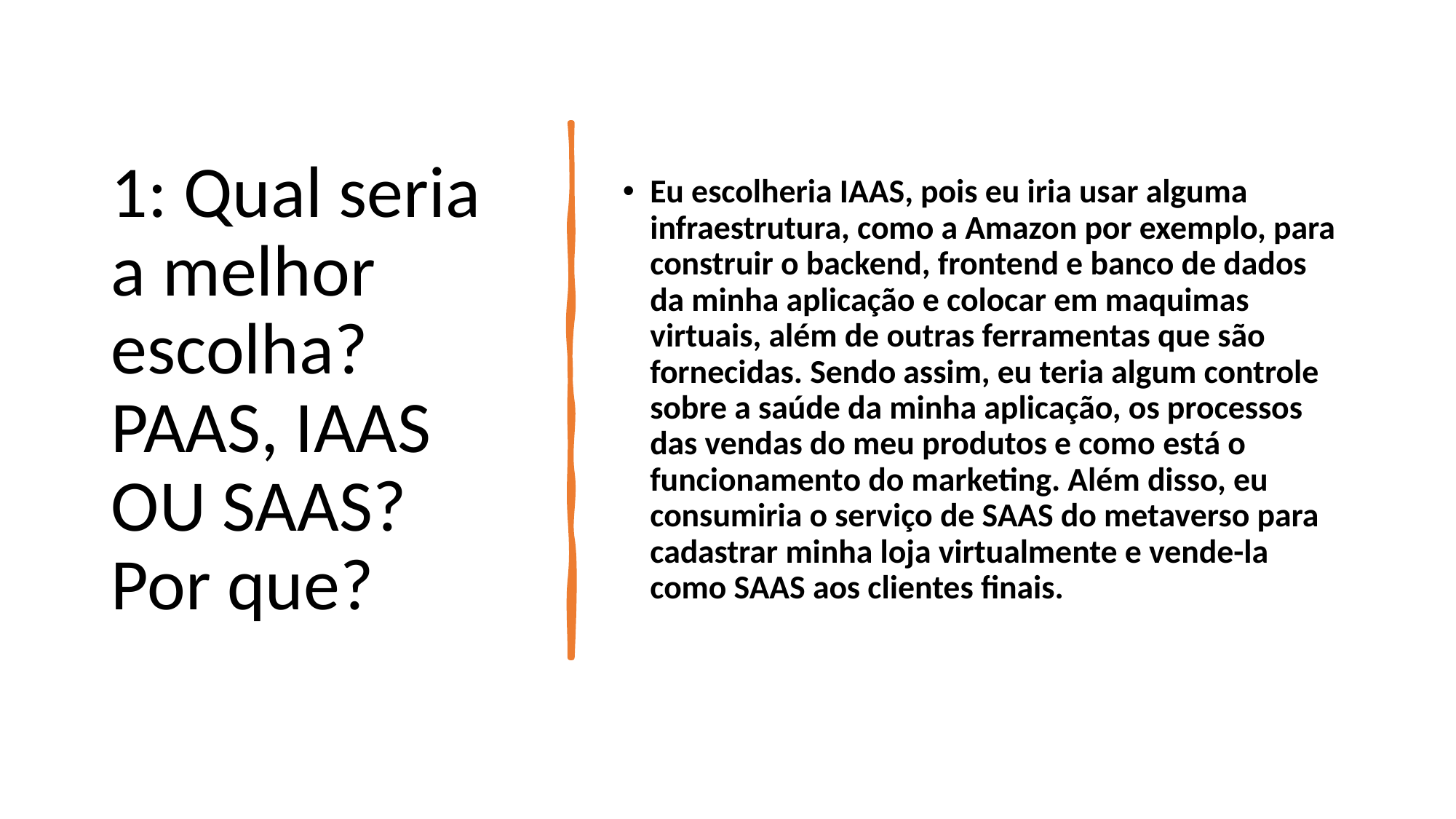

1: Qual seria a melhor escolha? PAAS, IAAS OU SAAS? Por que?
Eu escolheria IAAS, pois eu iria usar alguma infraestrutura, como a Amazon por exemplo, para construir o backend, frontend e banco de dados da minha aplicação e colocar em maquimas virtuais, além de outras ferramentas que são fornecidas. Sendo assim, eu teria algum controle sobre a saúde da minha aplicação, os processos das vendas do meu produtos e como está o funcionamento do marketing. Além disso, eu consumiria o serviço de SAAS do metaverso para cadastrar minha loja virtualmente e vende-la como SAAS aos clientes finais.
Pedir apoio;
Montar um cronograma;
Conversar com os professores;
Se entregar;
Procurar profundidade.
# Plano de ação